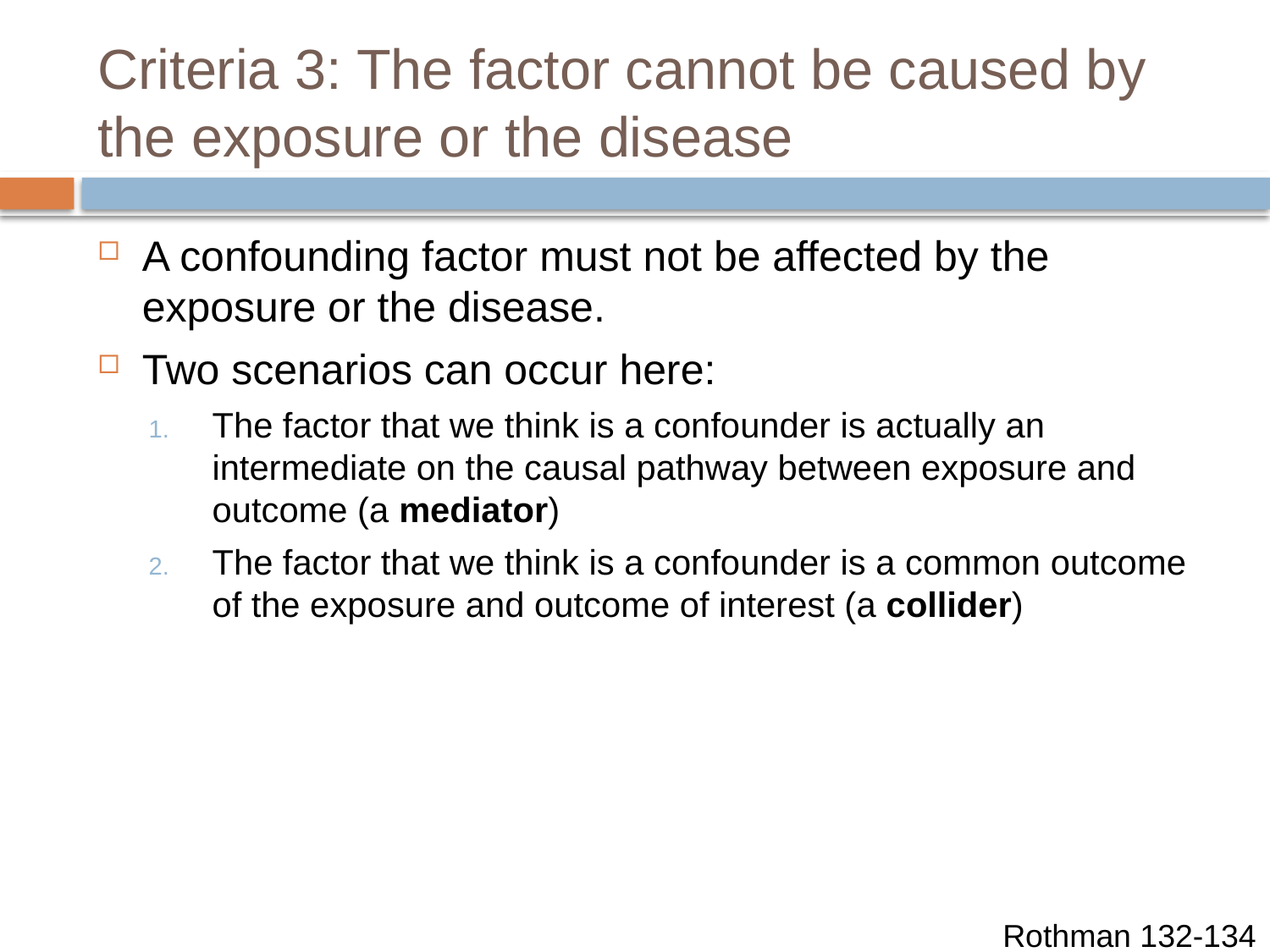

# Criteria 3: The factor cannot be caused by the exposure or the disease
A confounding factor must not be affected by the exposure or the disease.
Two scenarios can occur here:
The factor that we think is a confounder is actually an intermediate on the causal pathway between exposure and outcome (a mediator)
The factor that we think is a confounder is a common outcome of the exposure and outcome of interest (a collider)
Rothman 132-134